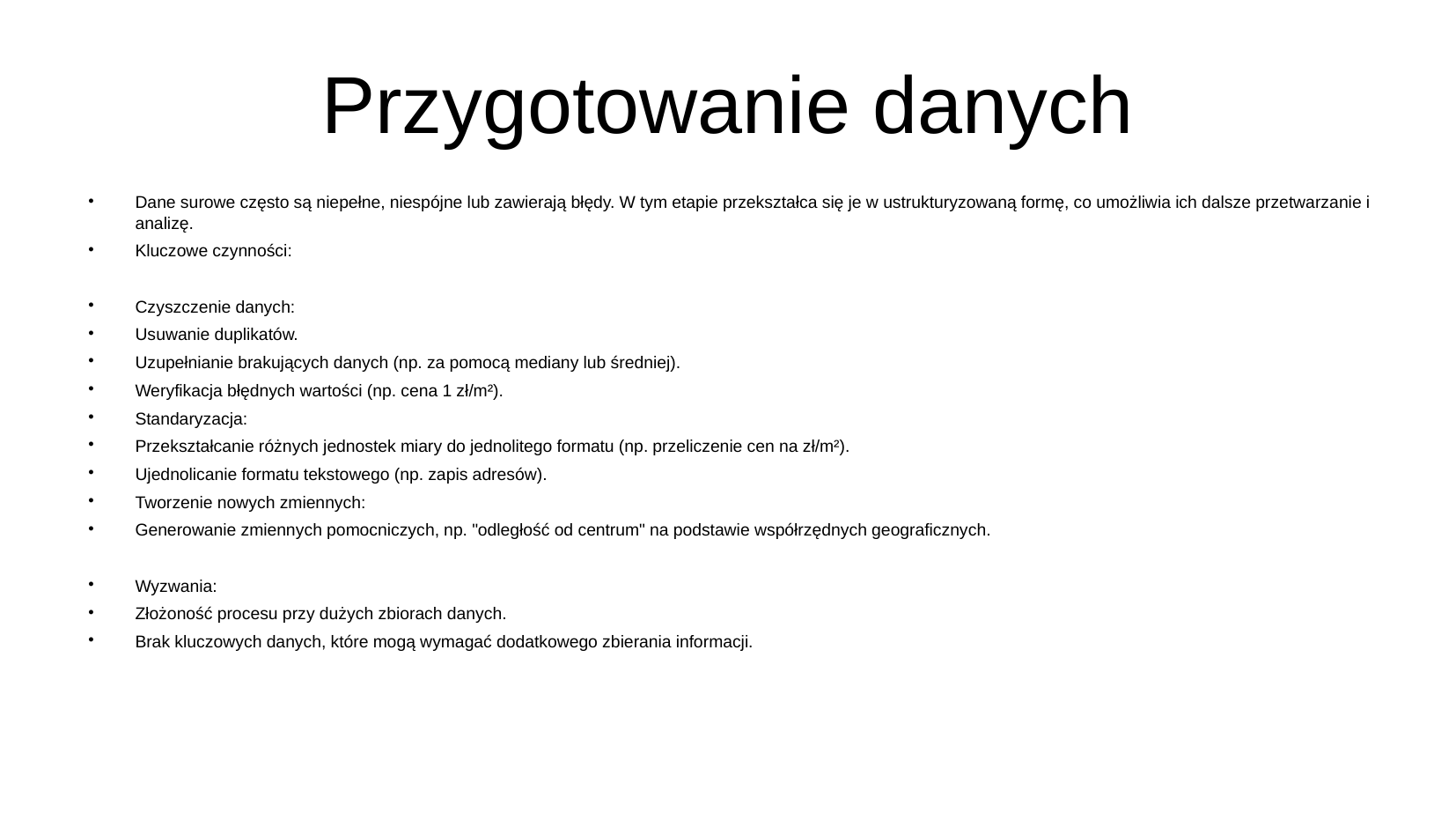

# Przygotowanie danych
Dane surowe często są niepełne, niespójne lub zawierają błędy. W tym etapie przekształca się je w ustrukturyzowaną formę, co umożliwia ich dalsze przetwarzanie i analizę.
Kluczowe czynności:

Czyszczenie danych:
Usuwanie duplikatów.
Uzupełnianie brakujących danych (np. za pomocą mediany lub średniej).
Weryfikacja błędnych wartości (np. cena 1 zł/m²).
Standaryzacja:
Przekształcanie różnych jednostek miary do jednolitego formatu (np. przeliczenie cen na zł/m²).
Ujednolicanie formatu tekstowego (np. zapis adresów).
Tworzenie nowych zmiennych:
Generowanie zmiennych pomocniczych, np. "odległość od centrum" na podstawie współrzędnych geograficznych.

Wyzwania:
Złożoność procesu przy dużych zbiorach danych.
Brak kluczowych danych, które mogą wymagać dodatkowego zbierania informacji.